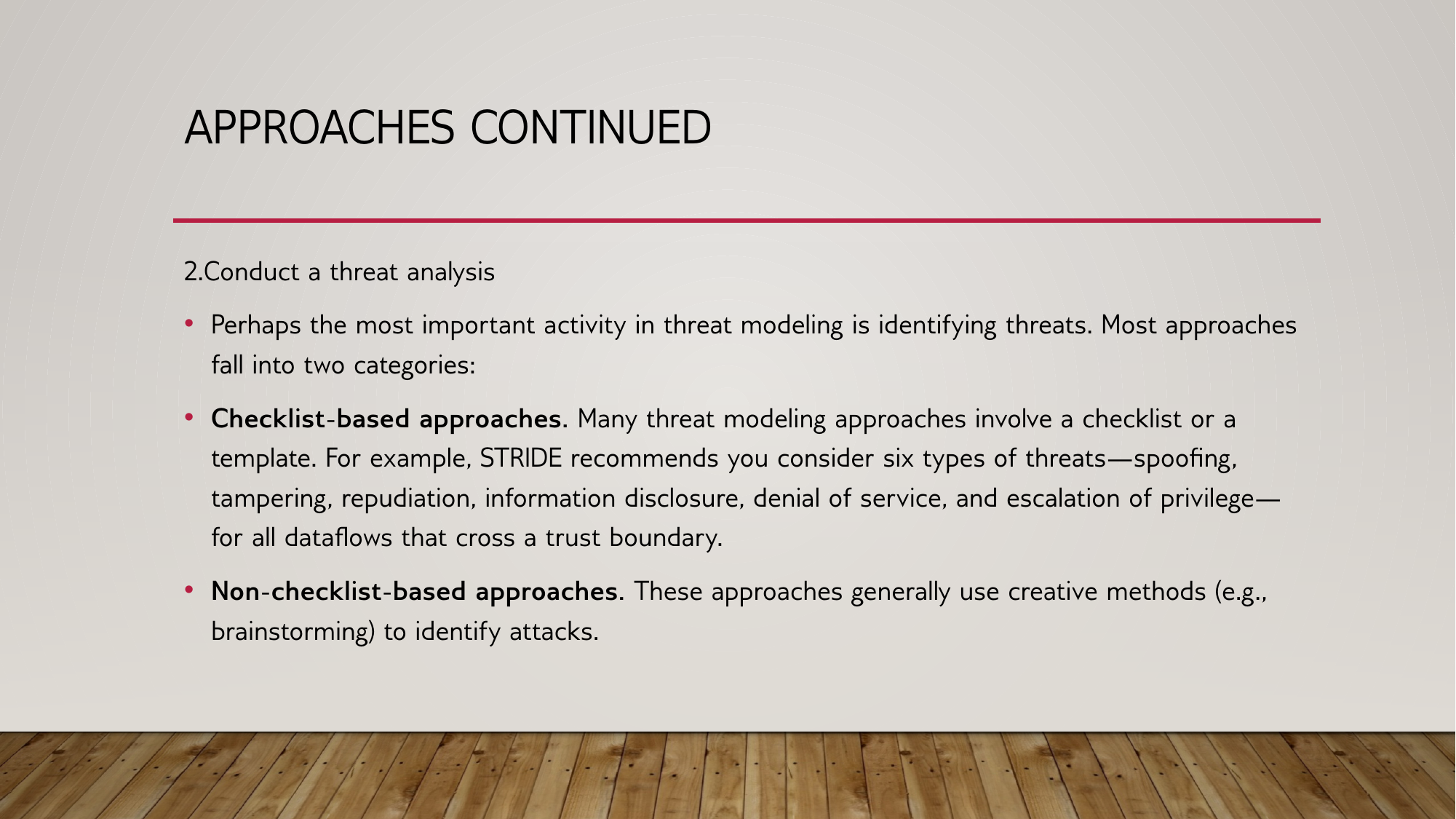

# APPROACHES CONTINUED
2.Conduct a threat analysis
Perhaps the most important activity in threat modeling is identifying threats. Most approaches fall into two categories:
Checklist-based approaches. Many threat modeling approaches involve a checklist or a template. For example, STRIDE recommends you consider six types of threats—spoofing, tampering, repudiation, information disclosure, denial of service, and escalation of privilege—for all dataflows that cross a trust boundary.
Non-checklist-based approaches. These approaches generally use creative methods (e.g., brainstorming) to identify attacks.